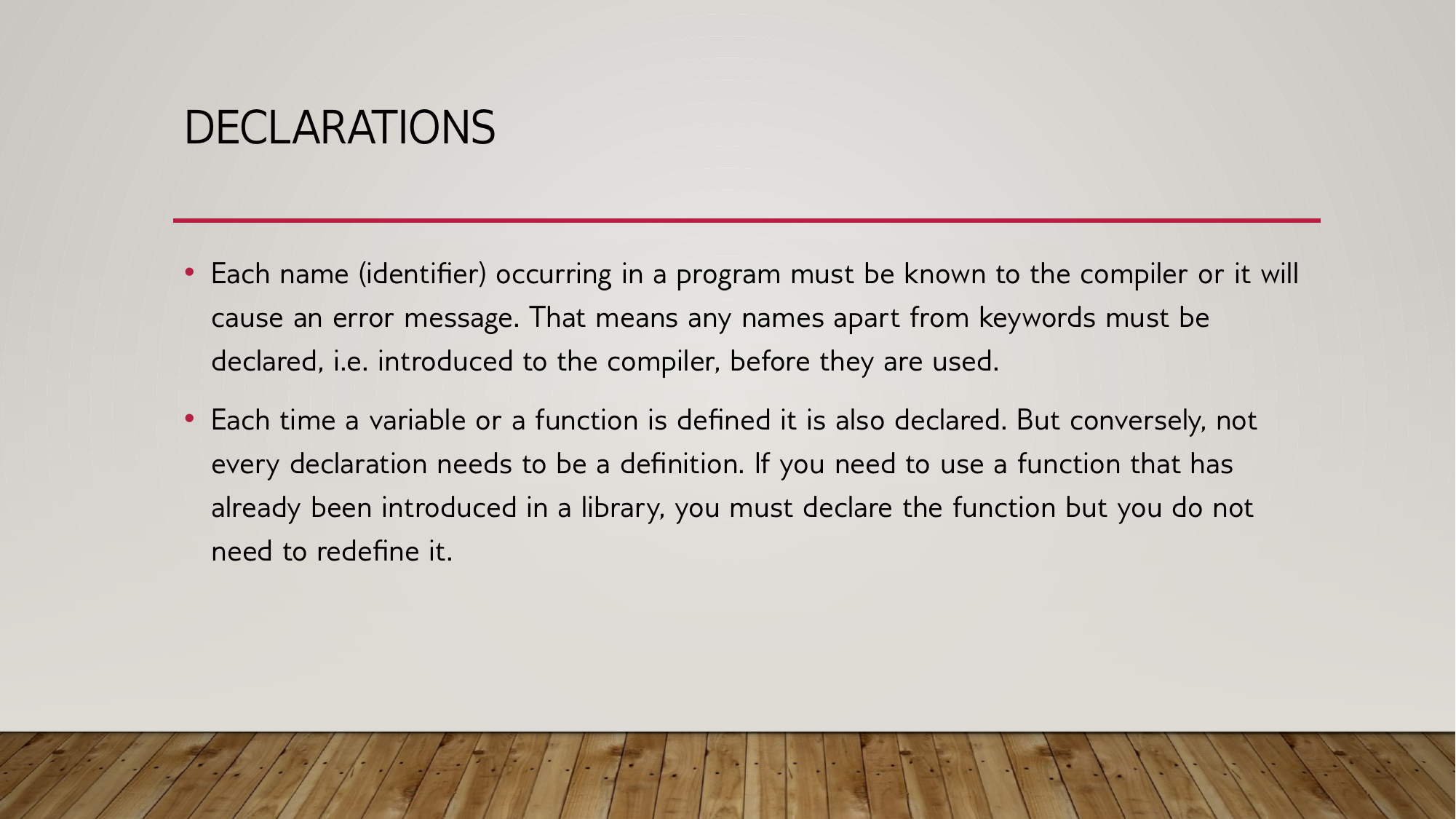

# Declarations
Each name (identifier) occurring in a program must be known to the compiler or it will cause an error message. That means any names apart from keywords must be declared, i.e. introduced to the compiler, before they are used.
Each time a variable or a function is defined it is also declared. But conversely, not every declaration needs to be a definition. If you need to use a function that has already been introduced in a library, you must declare the function but you do not need to redefine it.